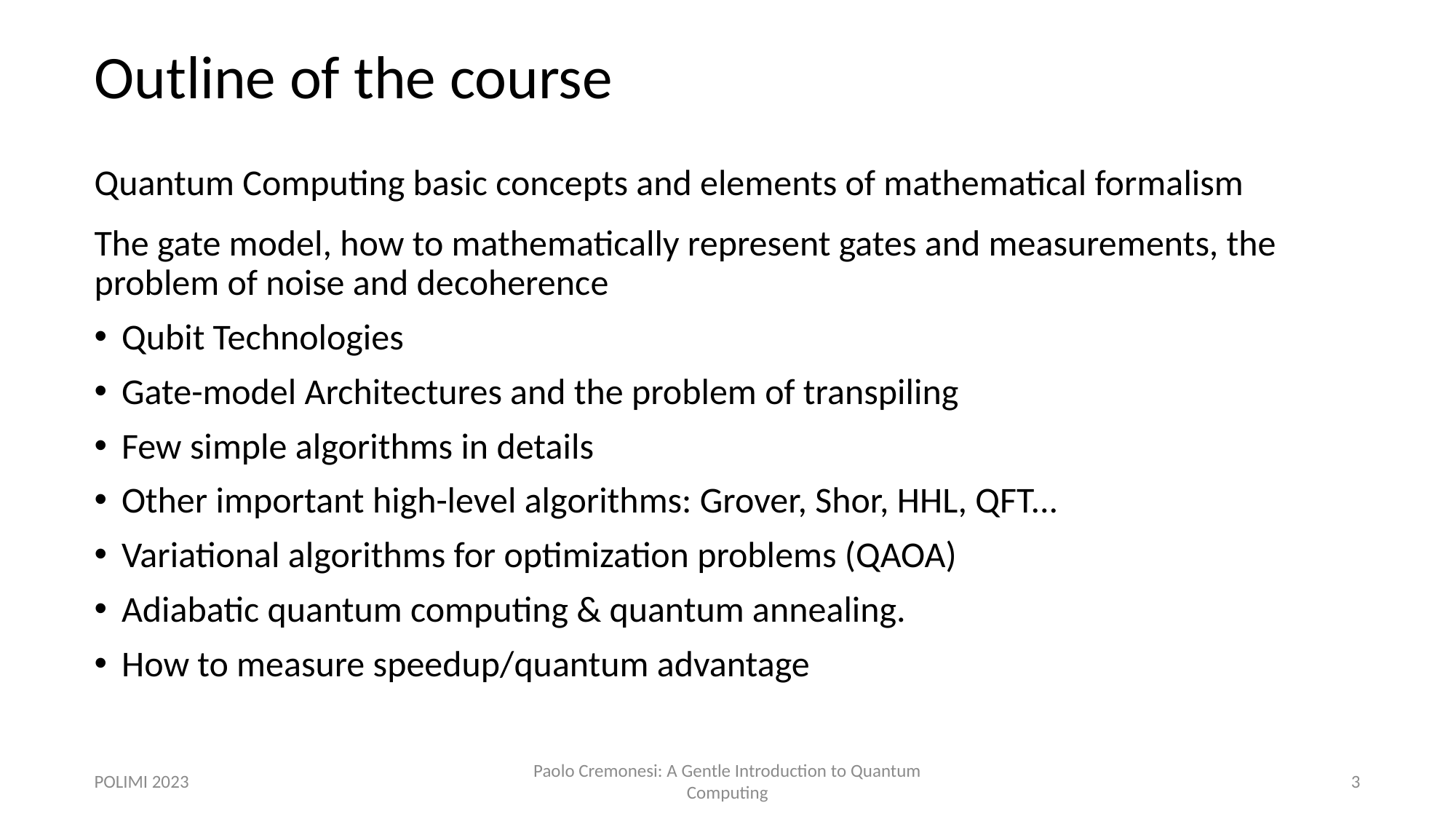

# Outline of the course
Quantum Computing basic concepts and elements of mathematical formalism
The gate model, how to mathematically represent gates and measurements, the problem of noise and decoherence
Qubit Technologies
Gate-model Architectures and the problem of transpiling
Few simple algorithms in details
Other important high-level algorithms: Grover, Shor, HHL, QFT...
Variational algorithms for optimization problems (QAOA)
Adiabatic quantum computing & quantum annealing.
How to measure speedup/quantum advantage
POLIMI 2023
Paolo Cremonesi: A Gentle Introduction to Quantum Computing
3